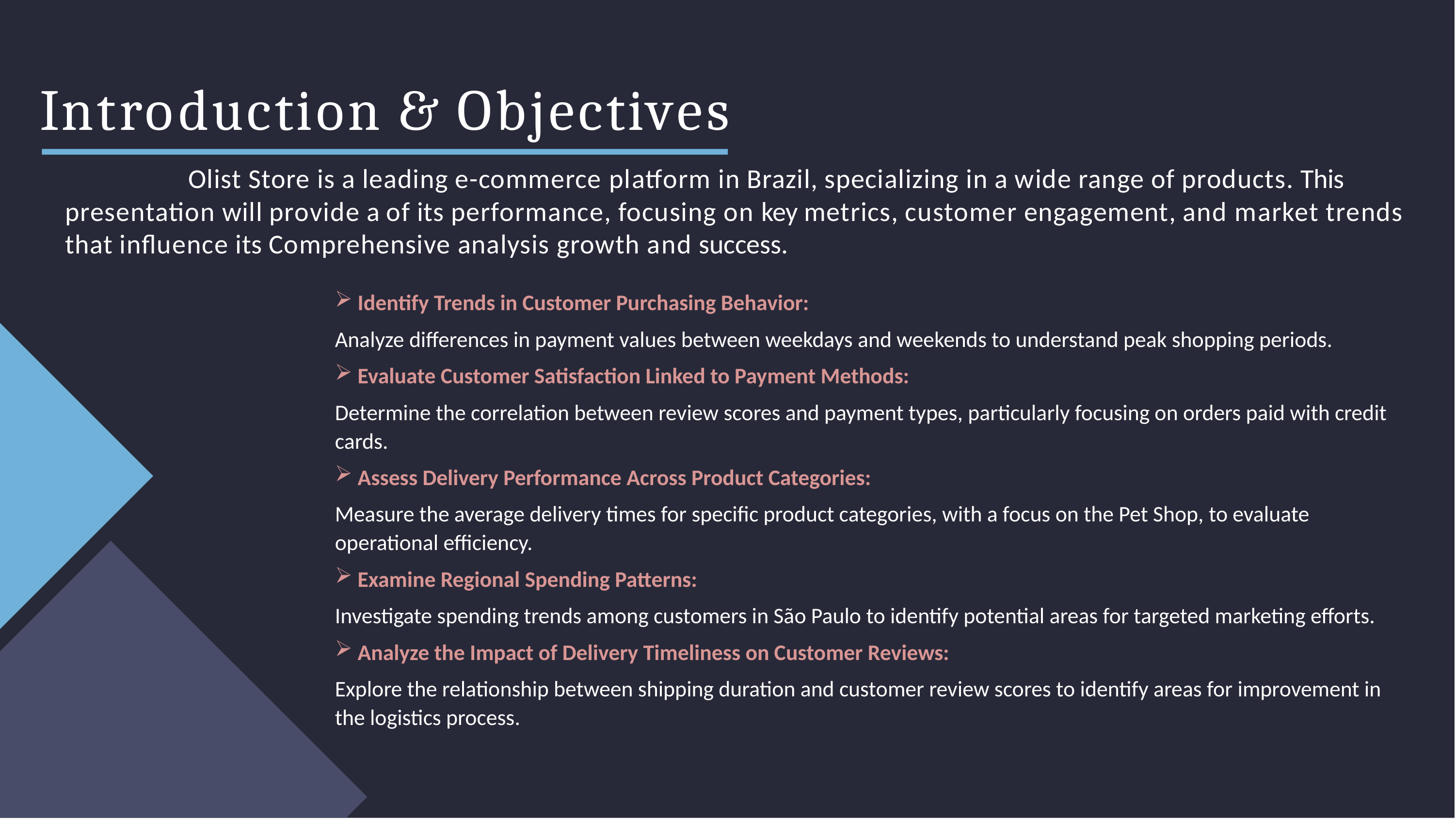

# Introduction & Objectives

Olist Store is a leading e-commerce platform in Brazil, specializing in a wide range of products. This presentation will provide a of its performance, focusing on key metrics, customer engagement, and market trends that influence its Comprehensive analysis growth and success.
Identify Trends in Customer Purchasing Behavior:
Analyze differences in payment values between weekdays and weekends to understand peak shopping periods.
Evaluate Customer Satisfaction Linked to Payment Methods:
Determine the correlation between review scores and payment types, particularly focusing on orders paid with credit cards.
Assess Delivery Performance Across Product Categories:
Measure the average delivery times for specific product categories, with a focus on the Pet Shop, to evaluate operational efficiency.
Examine Regional Spending Patterns:
Investigate spending trends among customers in São Paulo to identify potential areas for targeted marketing efforts.
Analyze the Impact of Delivery Timeliness on Customer Reviews:
Explore the relationship between shipping duration and customer review scores to identify areas for improvement in the logistics process.